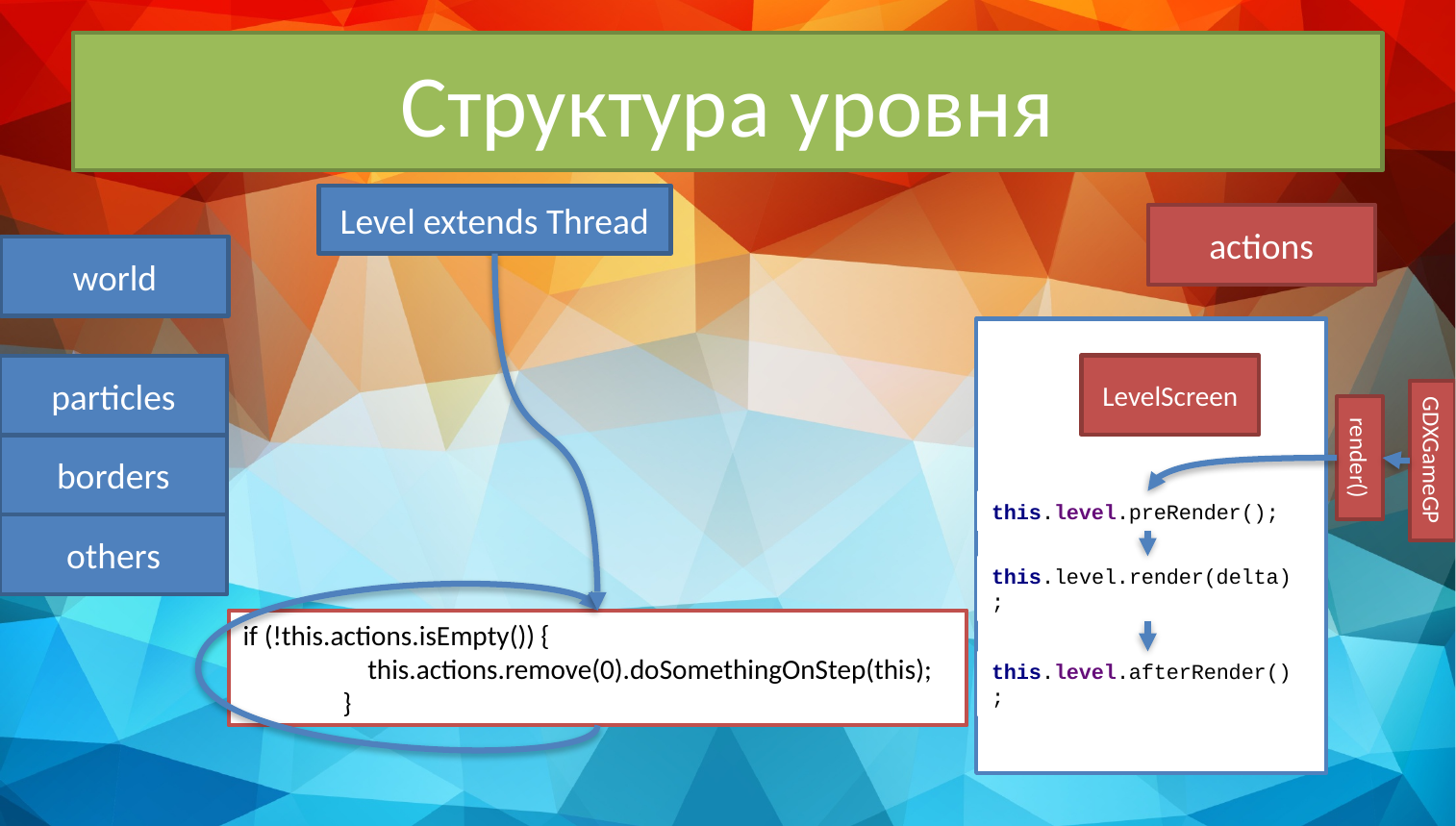

# Структура уровня
Level extends Thread
actions
world

LevelScreen
particles
render()
borders
GDXGameGP
this.level.preRender();
others
this.level.render(delta);
if (!this.actions.isEmpty()) {
                    this.actions.remove(0).doSomethingOnStep(this);
                }
this.level.afterRender();